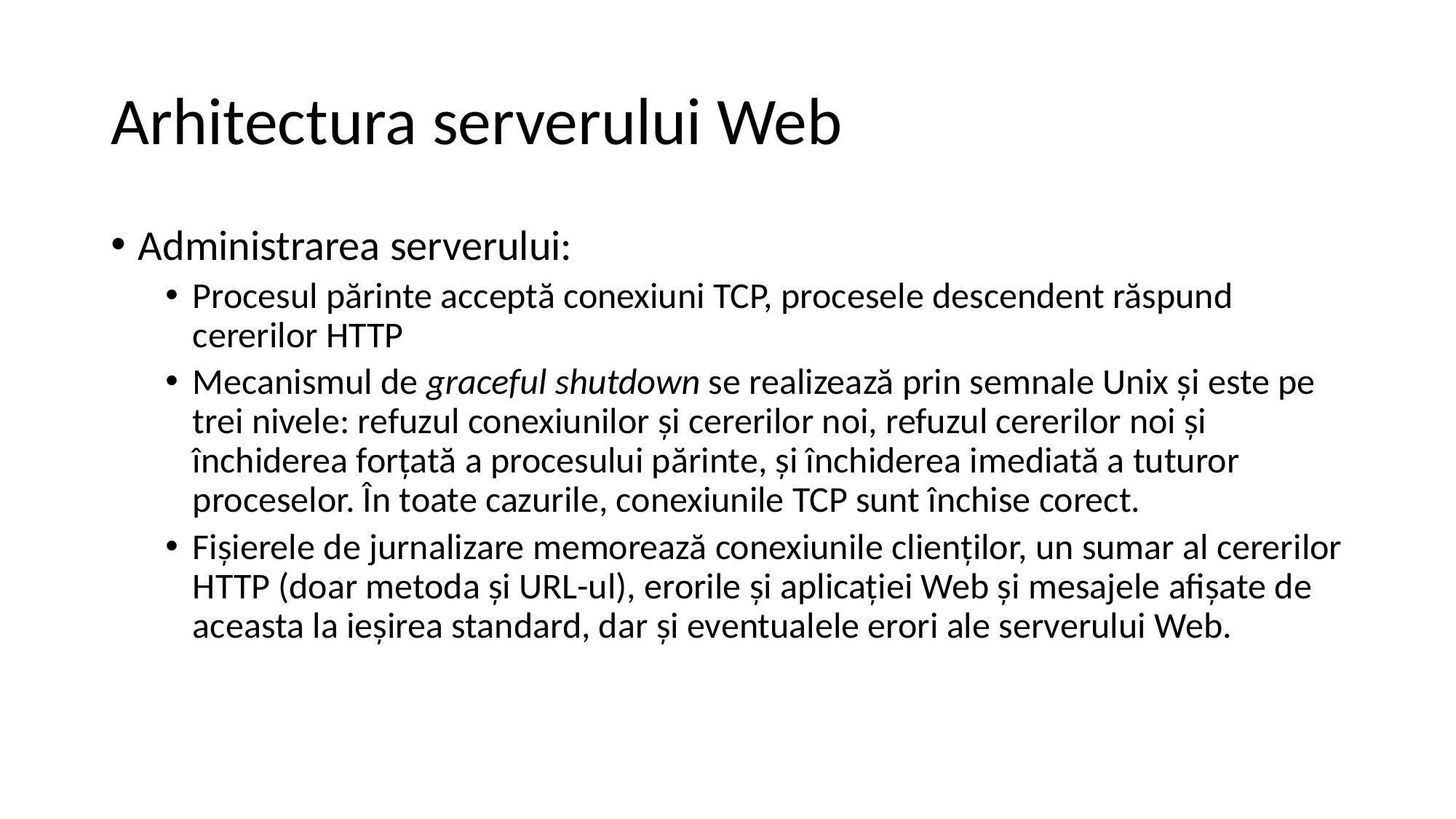

# Arhitectura serverului Web
Administrarea serverului:
Procesul părinte acceptă conexiuni TCP, procesele descendent răspund cererilor HTTP
Mecanismul de graceful shutdown se realizează prin semnale Unix și este pe trei nivele: refuzul conexiunilor și cererilor noi, refuzul cererilor noi și închiderea forțată a procesului părinte, și închiderea imediată a tuturor proceselor. În toate cazurile, conexiunile TCP sunt închise corect.
Fișierele de jurnalizare memorează conexiunile clienților, un sumar al cererilor HTTP (doar metoda și URL-ul), erorile și aplicației Web și mesajele afișate de aceasta la ieșirea standard, dar și eventualele erori ale serverului Web.